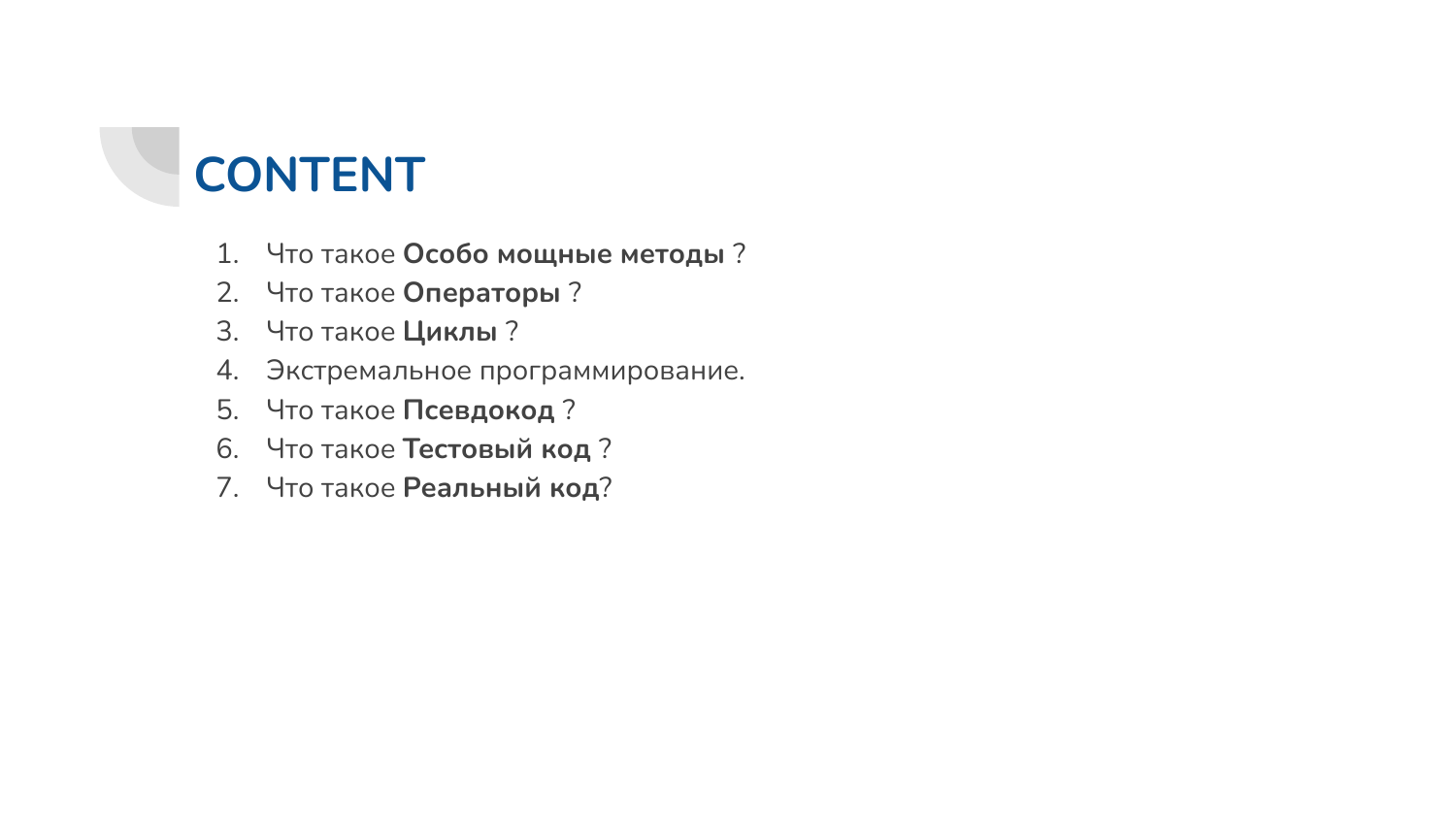

# CONTENT
Что такое Особо мощные методы ?
Что такое Операторы ?
Что такое Циклы ?
Экстремальное программирование.
Что такое Псевдокод ?
Что такое Тестовый код ?
Что такое Реальный код?